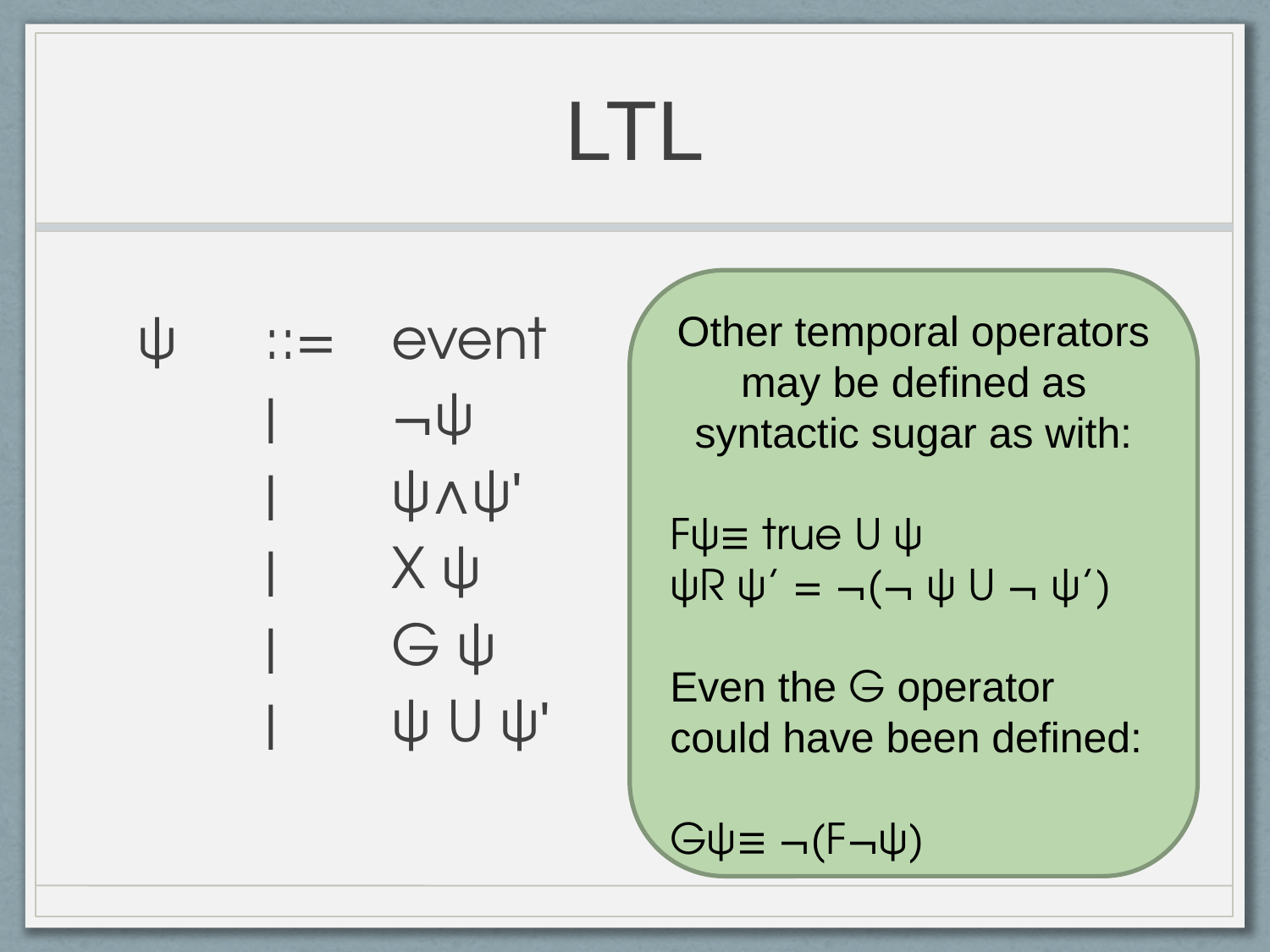

# LTL
Other temporal operators may be defined as syntactic sugar as with:

Fψ≡ true U ψ
ψR ψ’ = ¬(¬ ψ U ¬ ψ’)

Even the G operator could have been defined:

Gψ≡ ¬(F¬ψ)

ψ 	::= 	event
	| 	¬ψ
	|	ψ∧ψʹ
	|	X ψ
	|	G ψ
	|	ψ U ψʹ